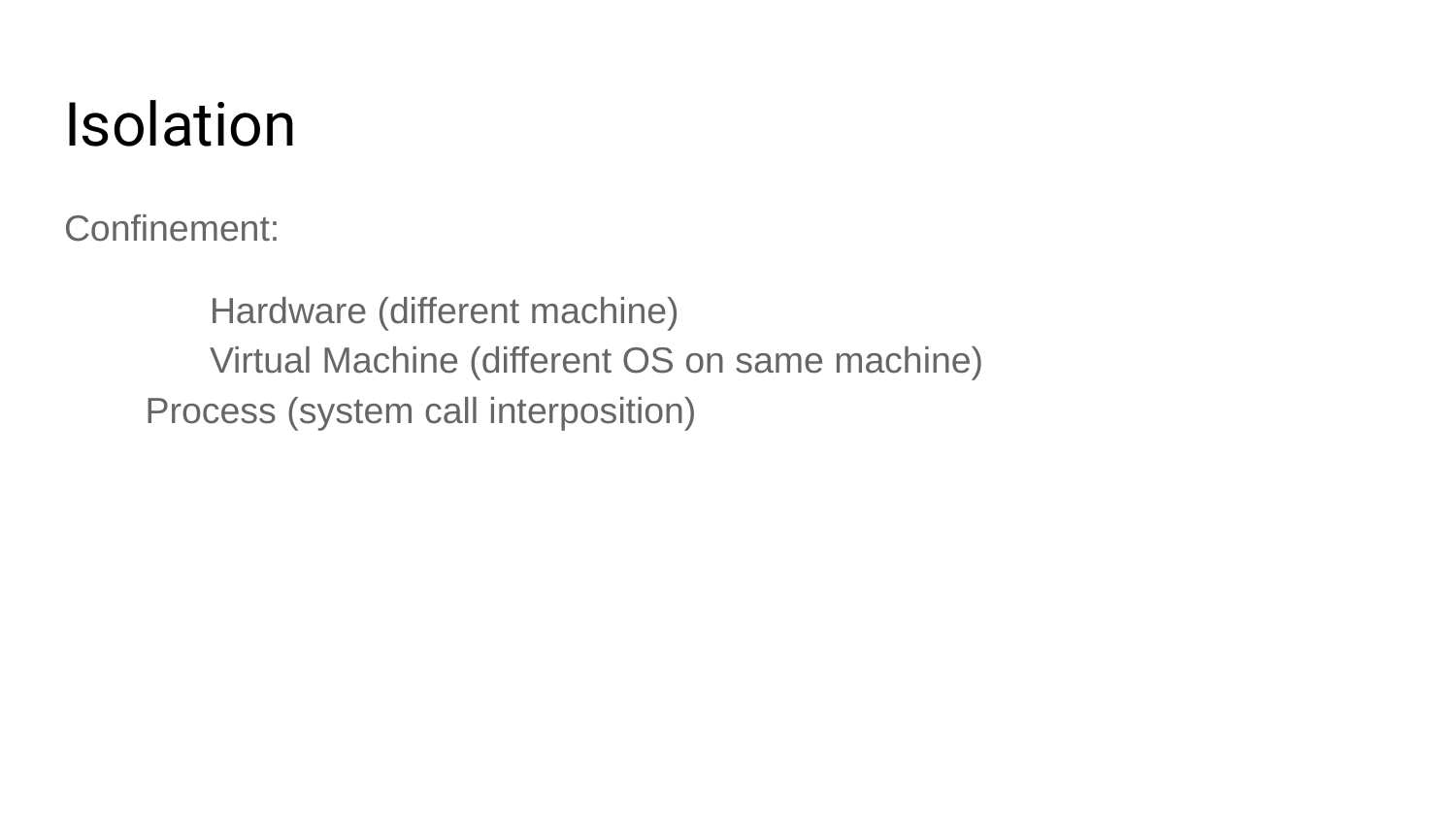

# Isolation
Confinement:
	Hardware (different machine)
	Virtual Machine (different OS on same machine)
        Process (system call interposition)